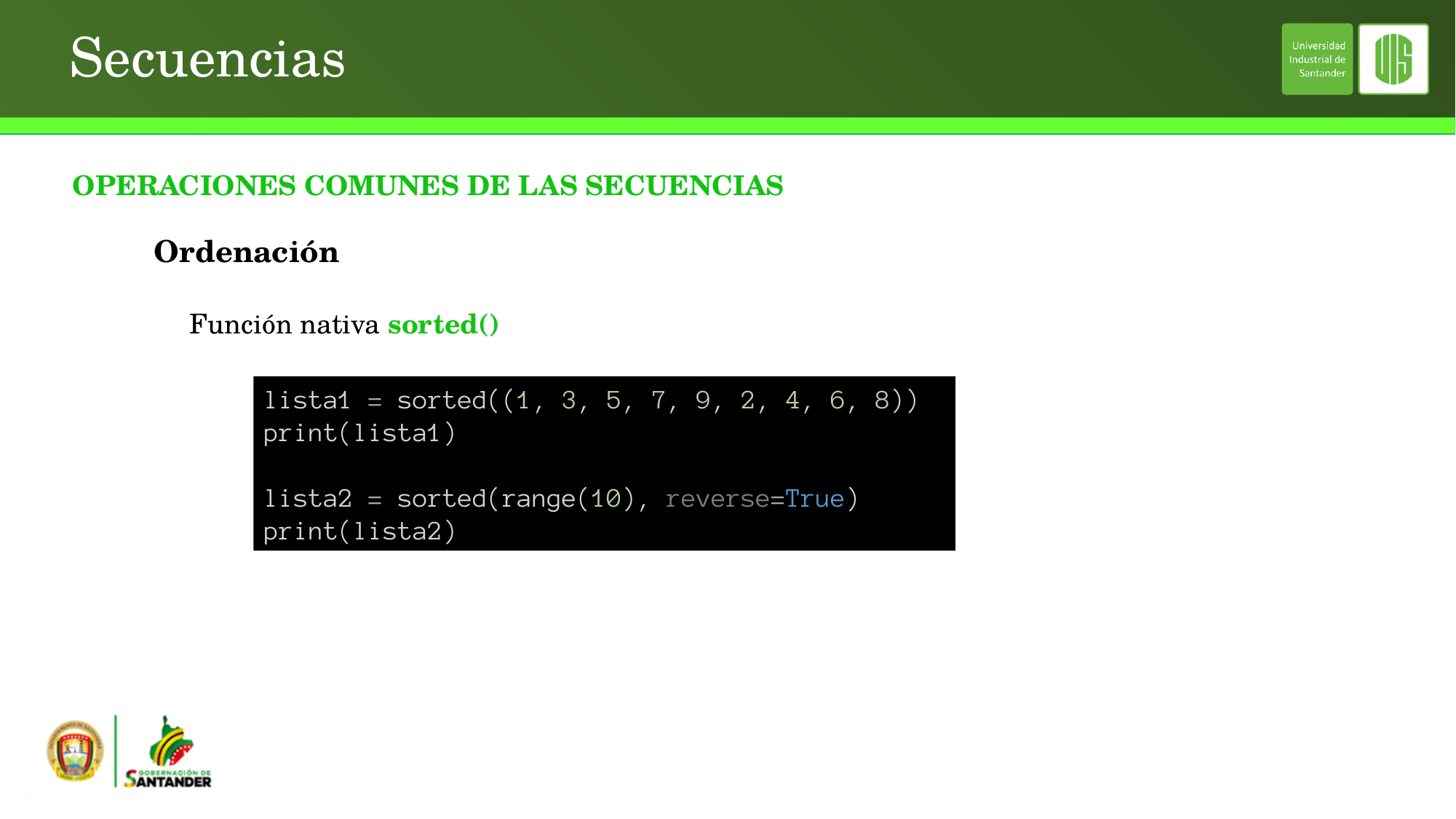

# Secuencias
OPERACIONES COMUNES DE LAS SECUENCIAS
Ordenación
Función nativa sorted()
lista1 = sorted((1, 3, 5, 7, 9, 2, 4, 6, 8))
print(lista1)
lista2 = sorted(range(10), reverse=True)
print(lista2)